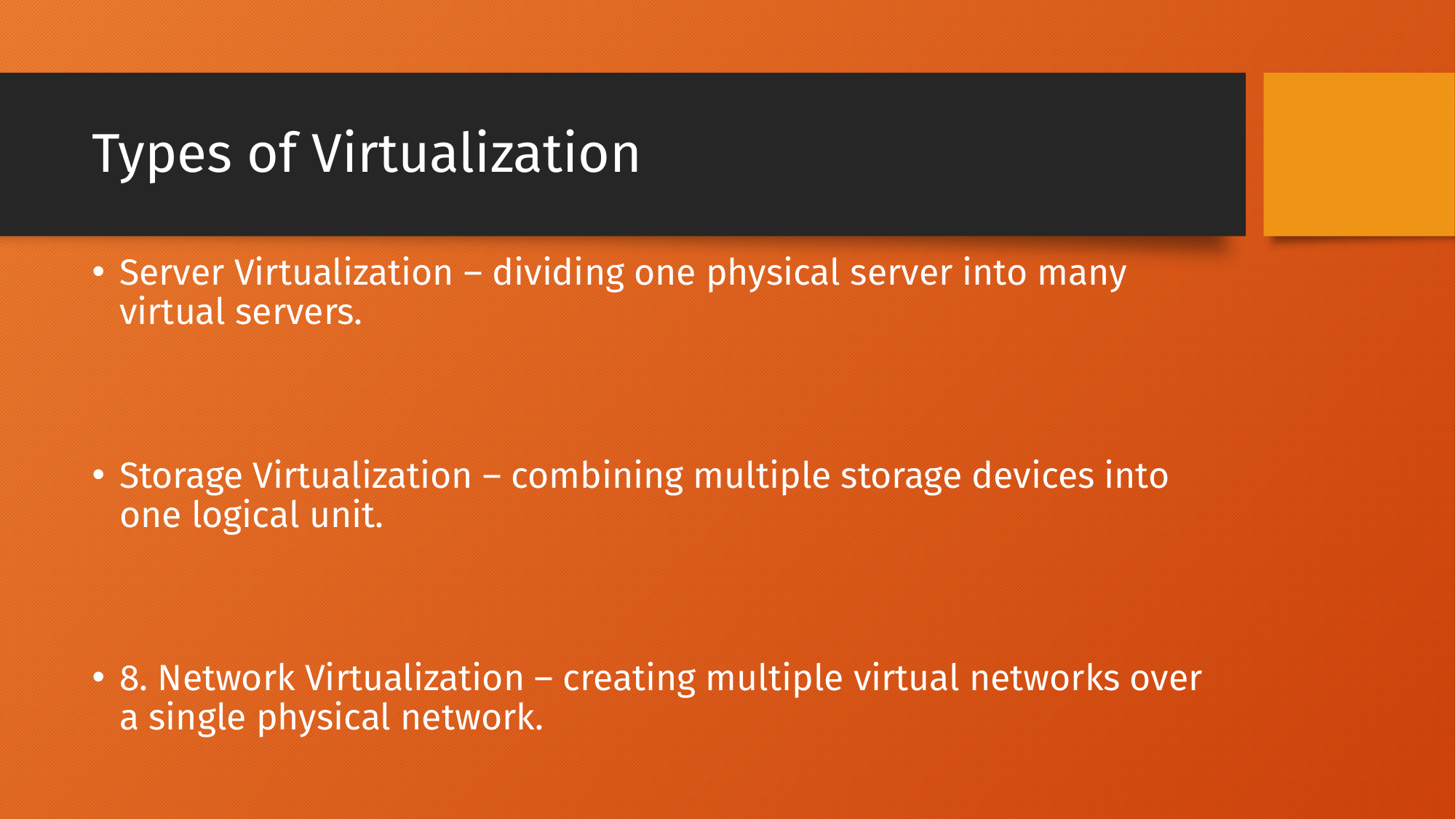

# Types of Virtualization
Server Virtualization – dividing one physical server into many virtual servers.

Storage Virtualization – combining multiple storage devices into one logical unit.

8. Network Virtualization – creating multiple virtual networks over a single physical network.